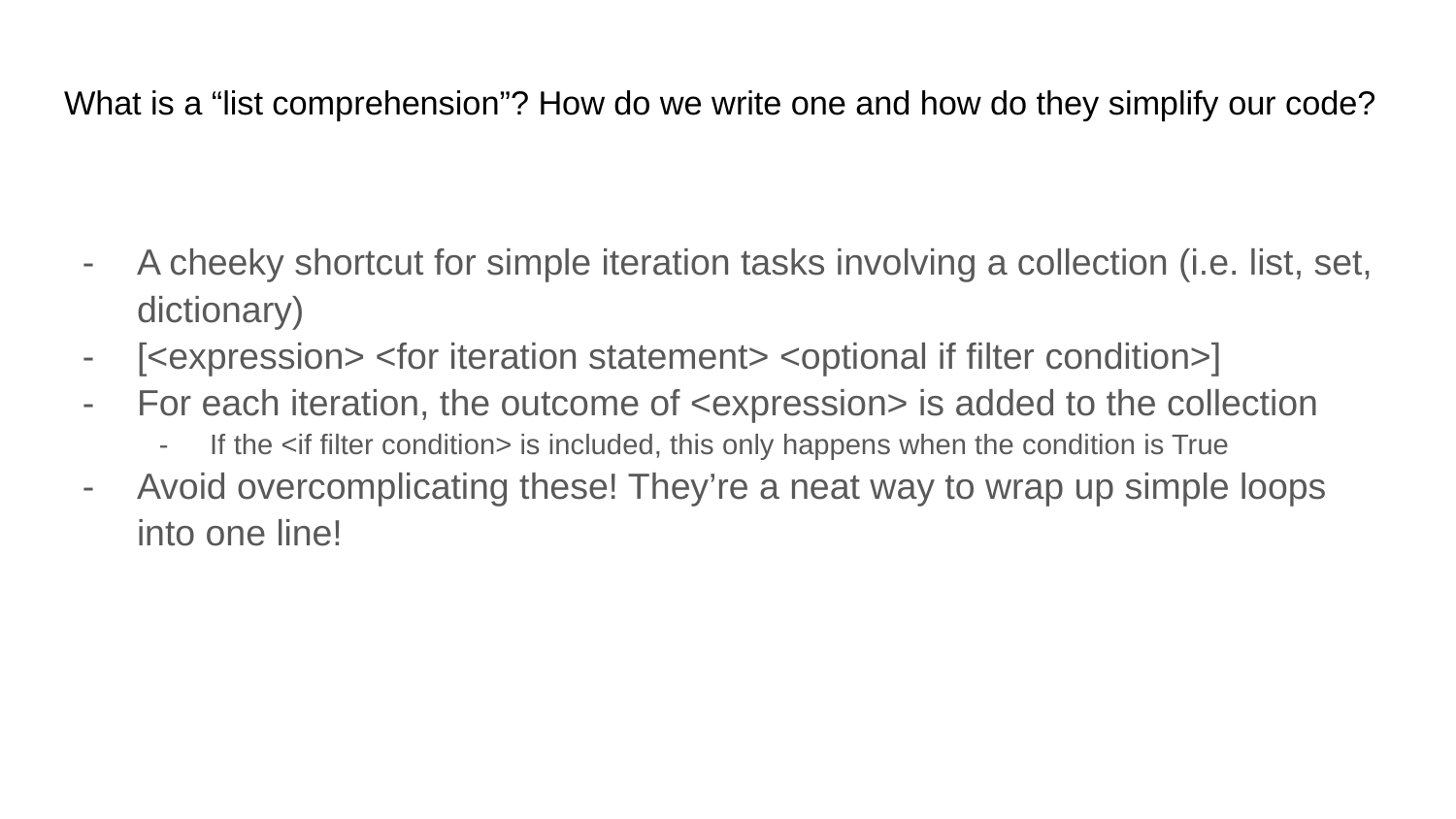

# What is a “list comprehension”? How do we write one and how do they simplify our code?
A cheeky shortcut for simple iteration tasks involving a collection (i.e. list, set, dictionary)
[<expression> <for iteration statement> <optional if filter condition>]
For each iteration, the outcome of <expression> is added to the collection
If the <if filter condition> is included, this only happens when the condition is True
Avoid overcomplicating these! They’re a neat way to wrap up simple loops into one line!